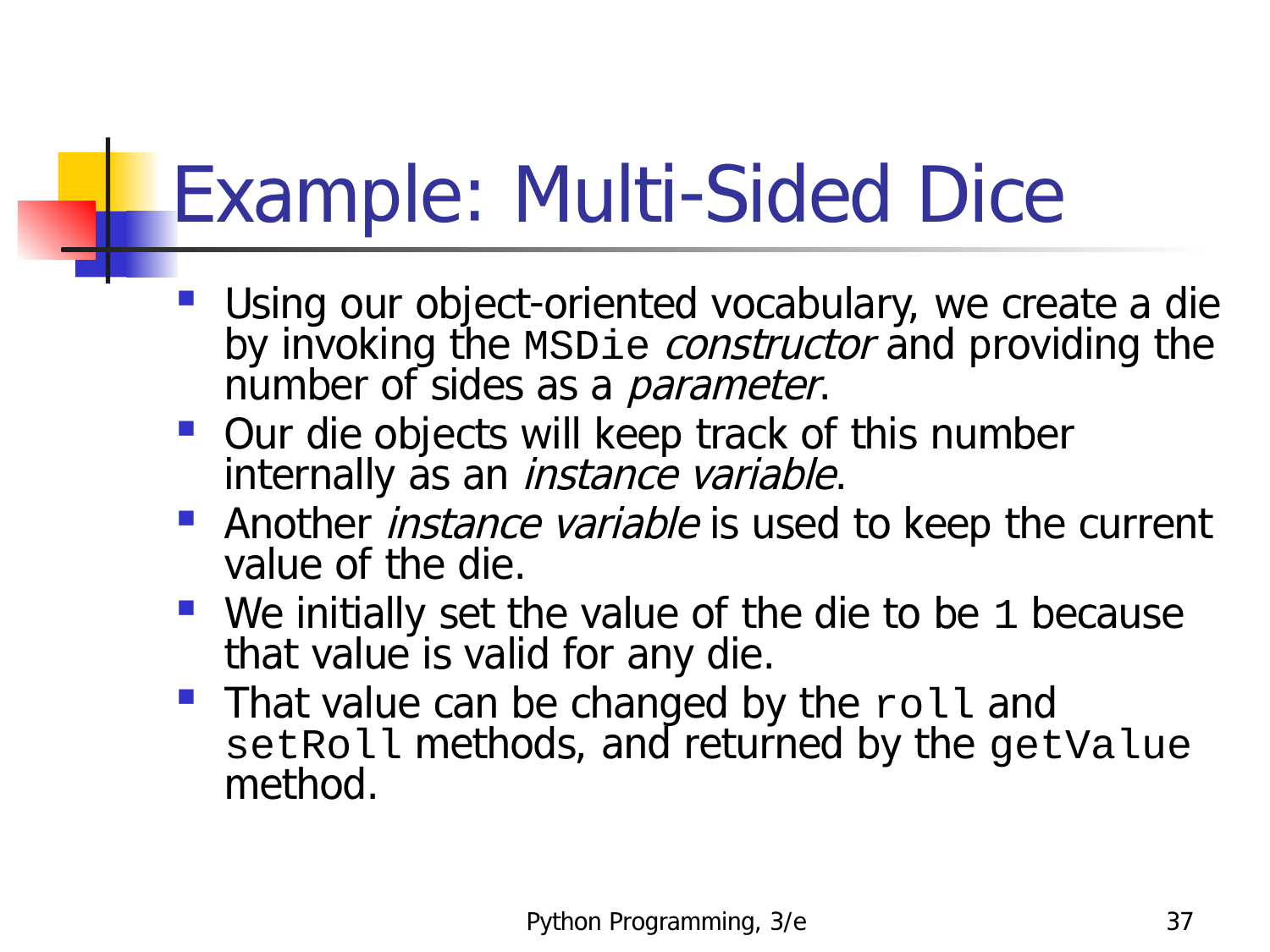

# Example: Multi-Sided Dice
Using our object-oriented vocabulary, we create a die by invoking the MSDie constructor and providing the number of sides as a parameter.
Our die objects will keep track of this number internally as an instance variable.
Another instance variable is used to keep the current value of the die.
We initially set the value of the die to be 1 because that value is valid for any die.
That value can be changed by the roll and setRoll methods, and returned by the getValue method.
Python Programming, 3/e
37